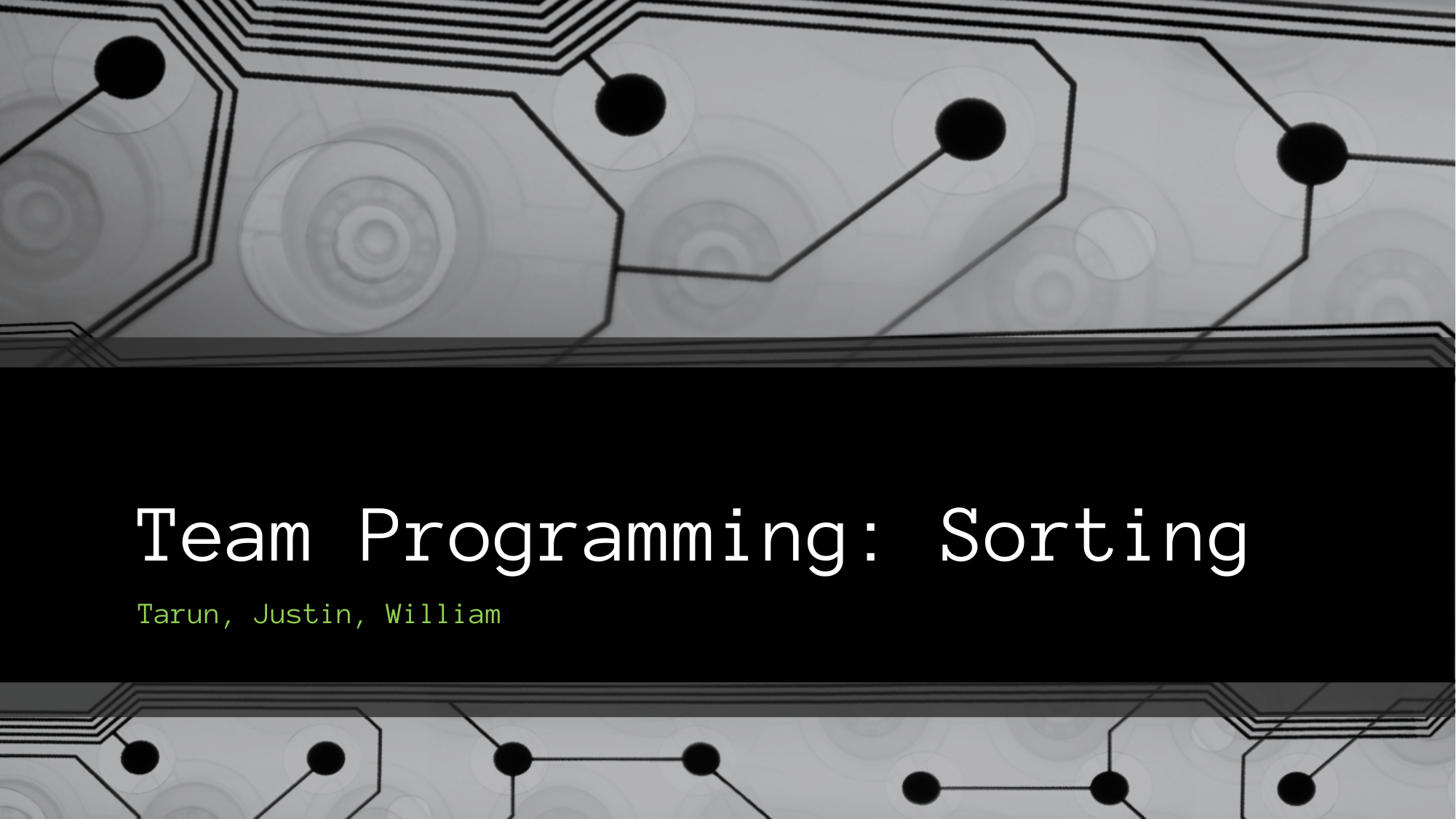

# Team Programming: Sorting
Tarun, Justin, William